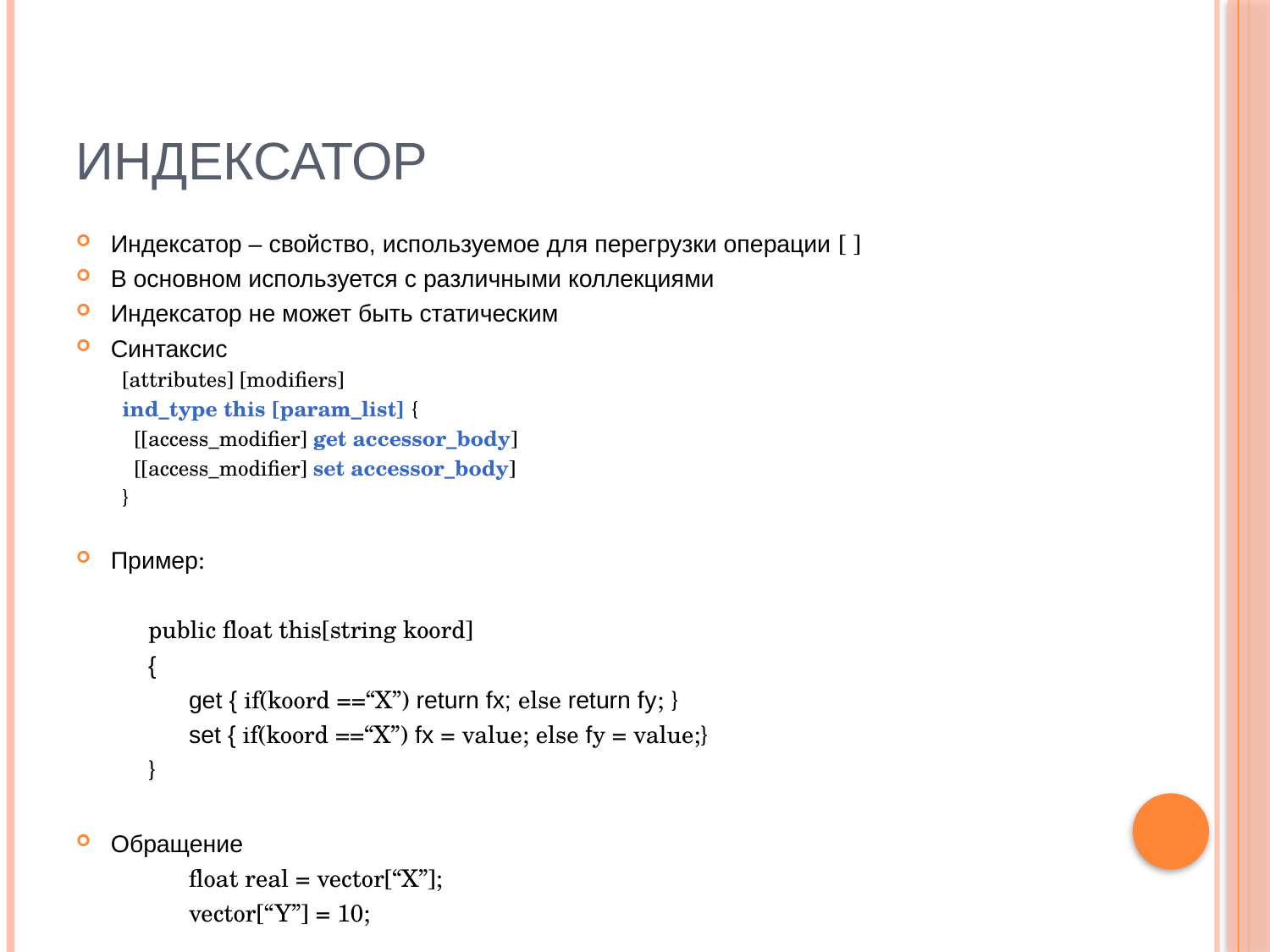

# Индексатор
Индексатор – свойство, используемое для перегрузки операции [ ]
В основном используется с различными коллекциями
Индексатор не может быть статическим
Синтаксис
[attributes] [modifiers]
ind_type this [param_list] {
  [[access_modifier] get accessor_body]
  [[access_modifier] set accessor_body]
}

Пример:

	public float this[string koord]
	{
	      get { if(koord ==“X”) return fx; else return fy; }
	      set { if(koord ==“X”) fx = value; else fy = value;}
	}

Обращение
	      float real = vector[“X”];
	      vector[“Y”] = 10;